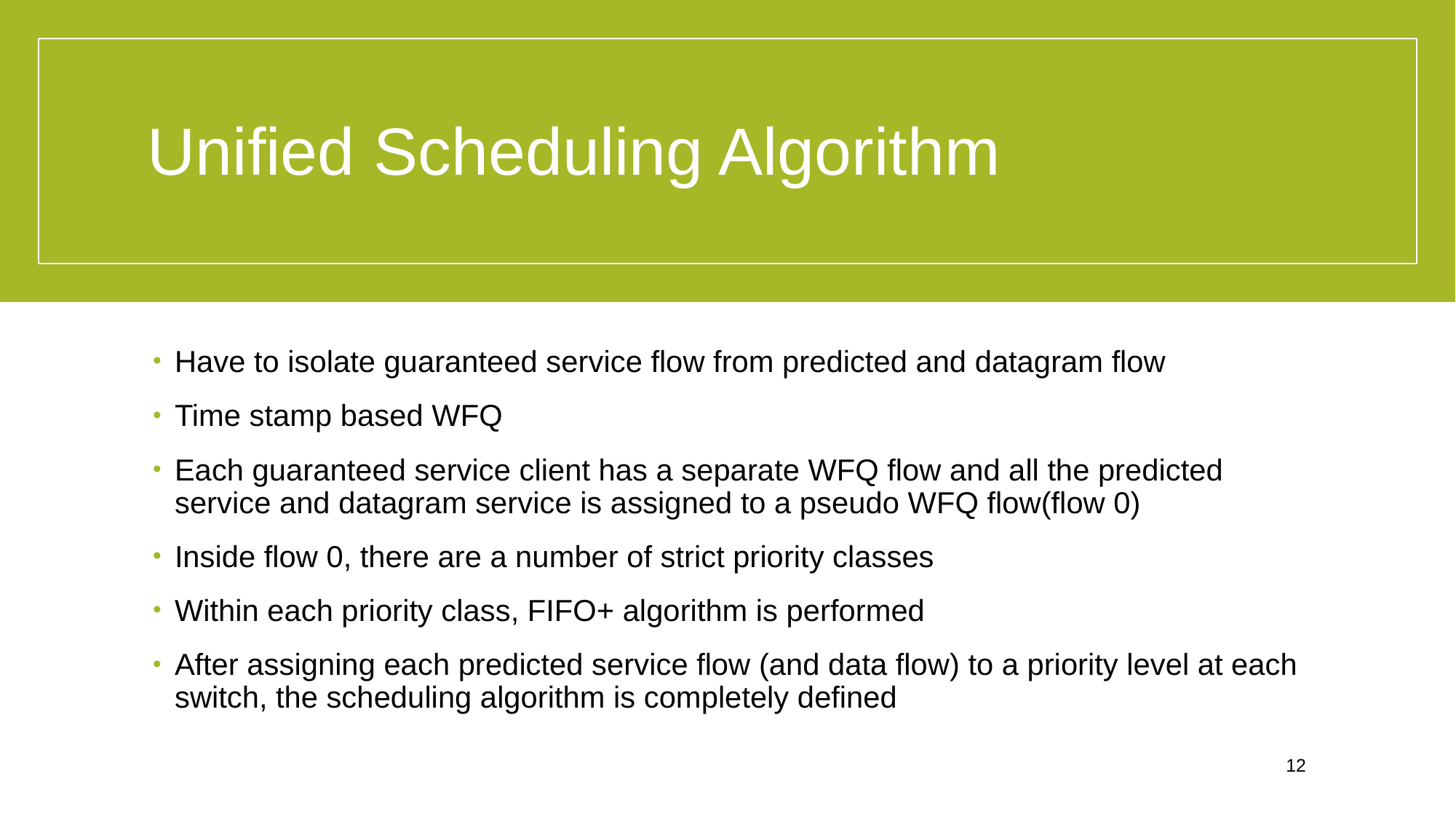

# Unified Scheduling Algorithm

Have to isolate guaranteed service flow from predicted and datagram flow
Time stamp based WFQ
Each guaranteed service client has a separate WFQ flow and all the predicted service and datagram service is assigned to a pseudo WFQ flow(flow 0)
Inside flow 0, there are a number of strict priority classes
Within each priority class, FIFO+ algorithm is performed
After assigning each predicted service flow (and data flow) to a priority level at each switch, the scheduling algorithm is completely defined

12